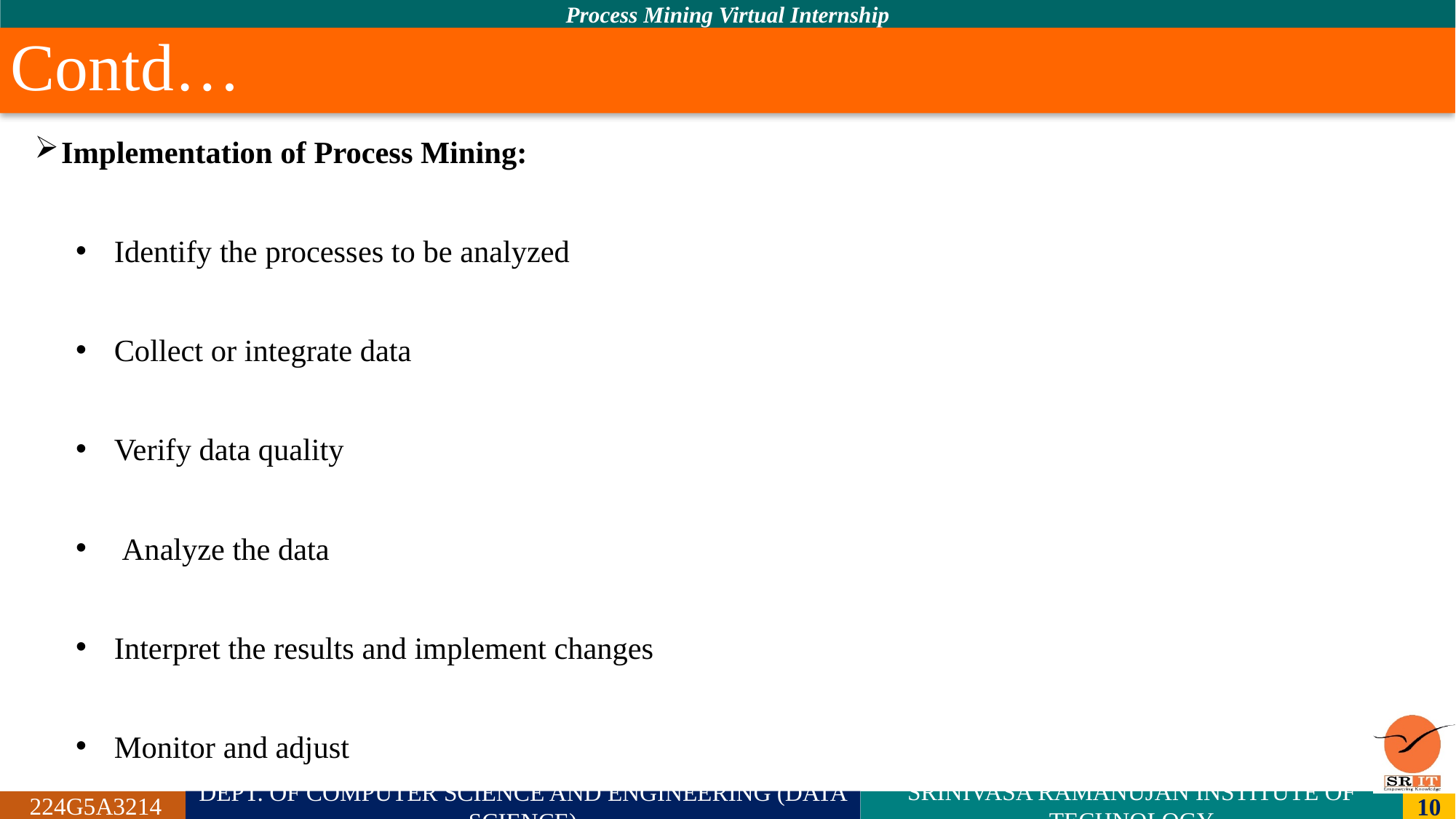

# Contd…
Implementation of Process Mining:
Identify the processes to be analyzed
Collect or integrate data
Verify data quality
 Analyze the data
Interpret the results and implement changes
Monitor and adjust